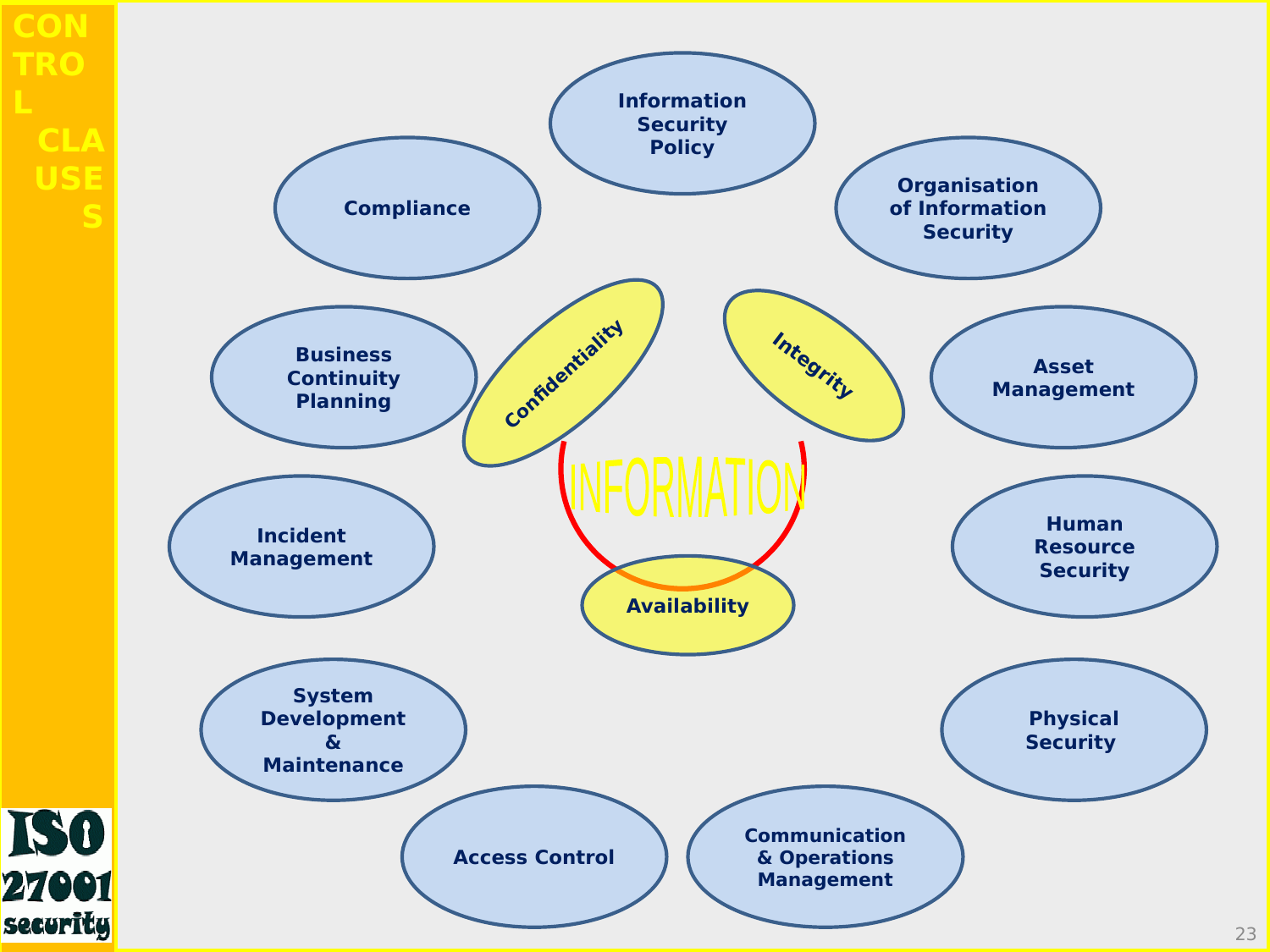

CONTROL
CLAUSES
Information Security Policy
Compliance
Organisation of Information Security
Business Continuity Planning
Asset Management
Integrity
Confidentiality

INFORMATION
Incident Management
Human Resource Security
Availability
System Development & Maintenance
Physical Security
Access Control
Communication & Operations Management
23